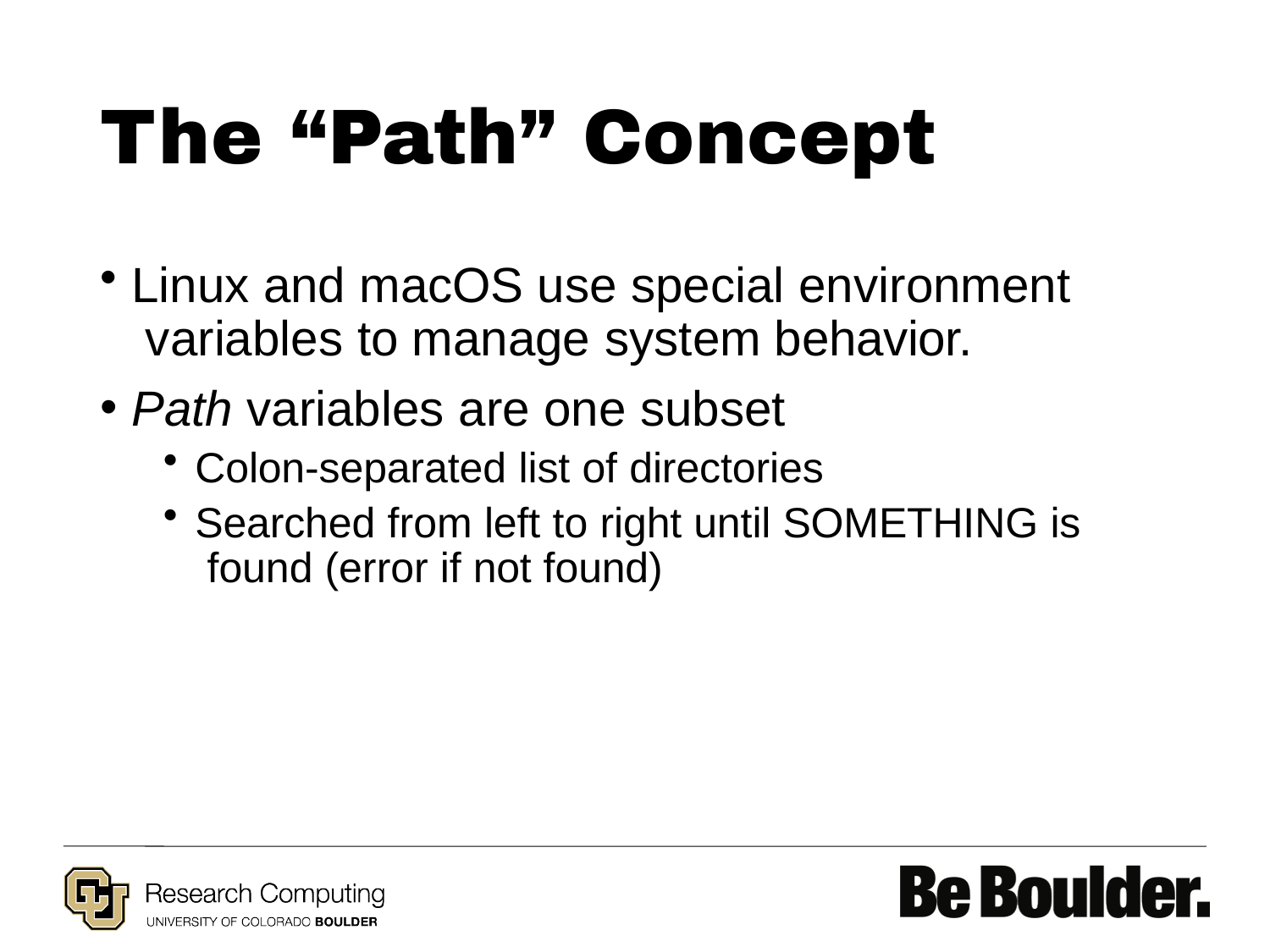

# The “Path” Concept
Linux and macOS use special environment  variables to manage system behavior.
Path variables are one subset
Colon-separated list of directories
Searched from left to right until SOMETHING is  found (error if not found)